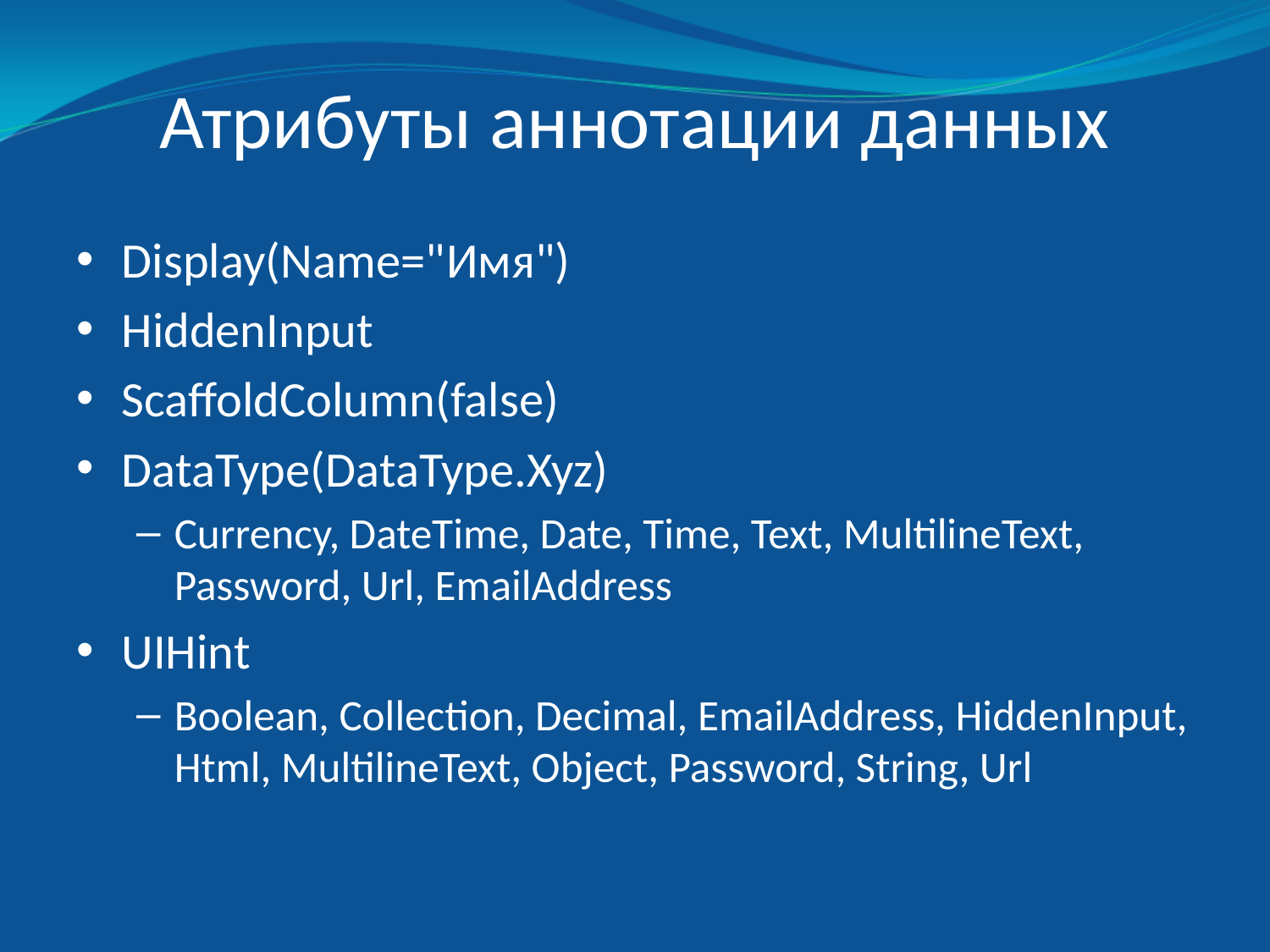

# Атрибуты аннотации данных
Display(Name="Имя")
HiddenInput
ScaffoldColumn(false)
DataType(DataType.Xyz)
Currency, DateTime, Date, Time, Text, MultilineText, Password, Url, EmailAddress
UIHint
Boolean, Collection, Decimal, EmailAddress, HiddenInput, Html, MultilineText, Object, Password, String, Url